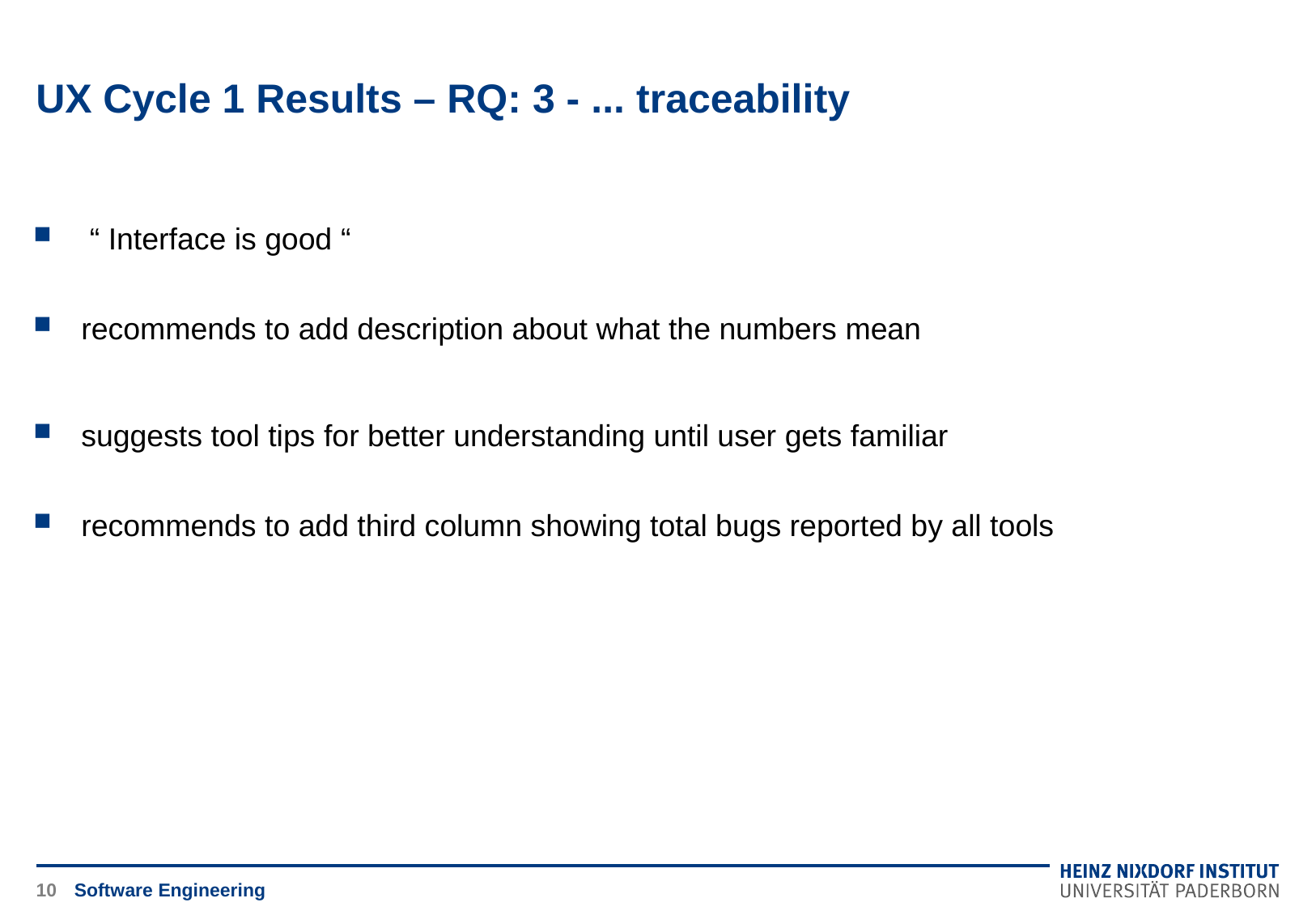

# UX Cycle 1 Results – RQ: 3 - ... traceability
 “ Interface is good “
recommends to add description about what the numbers mean

suggests tool tips for better understanding until user gets familiar
recommends to add third column showing total bugs reported by all tools
10
Software Engineering